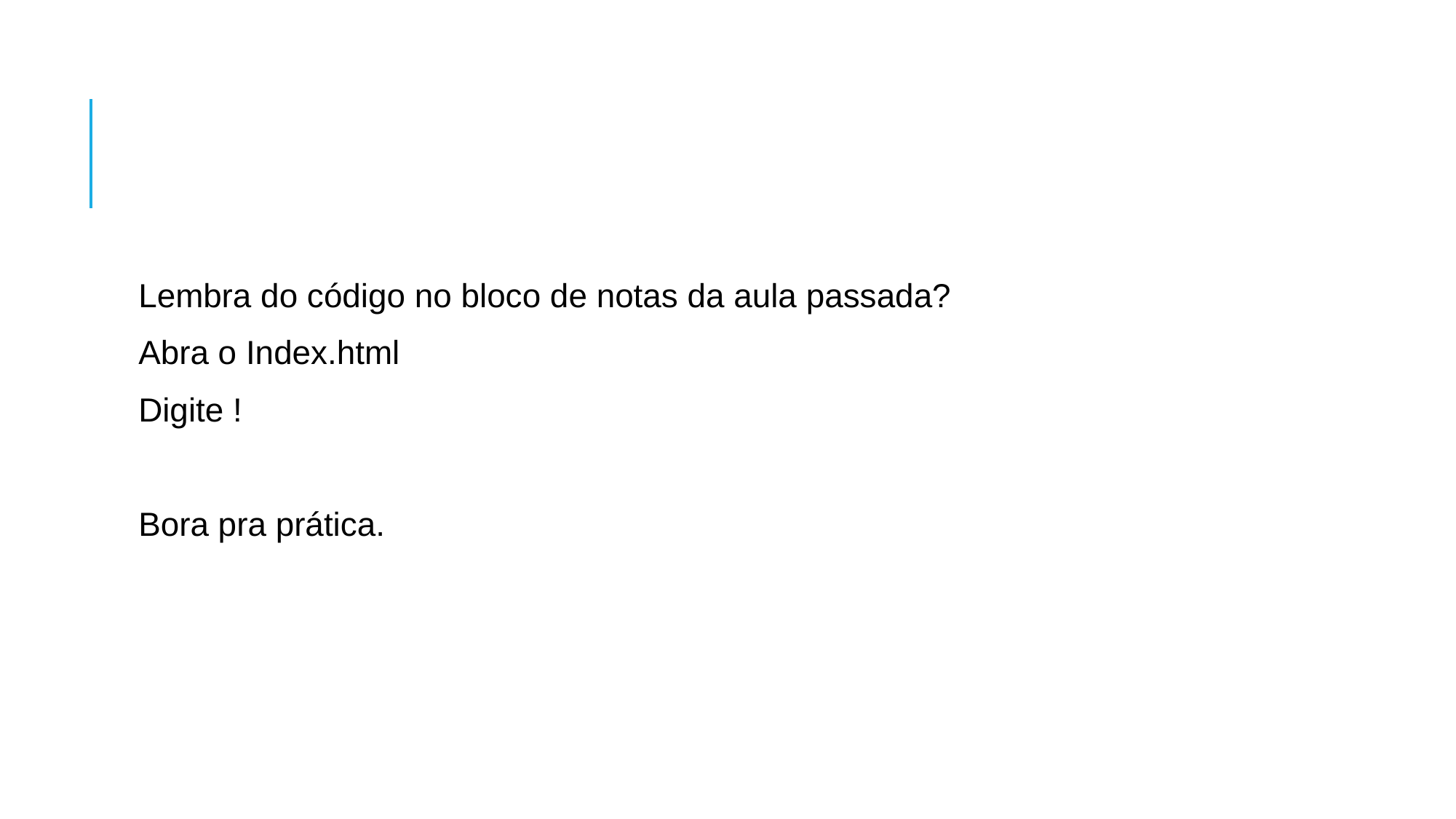

#
Lembra do código no bloco de notas da aula passada?
Abra o Index.html
Digite !

Bora pra prática.